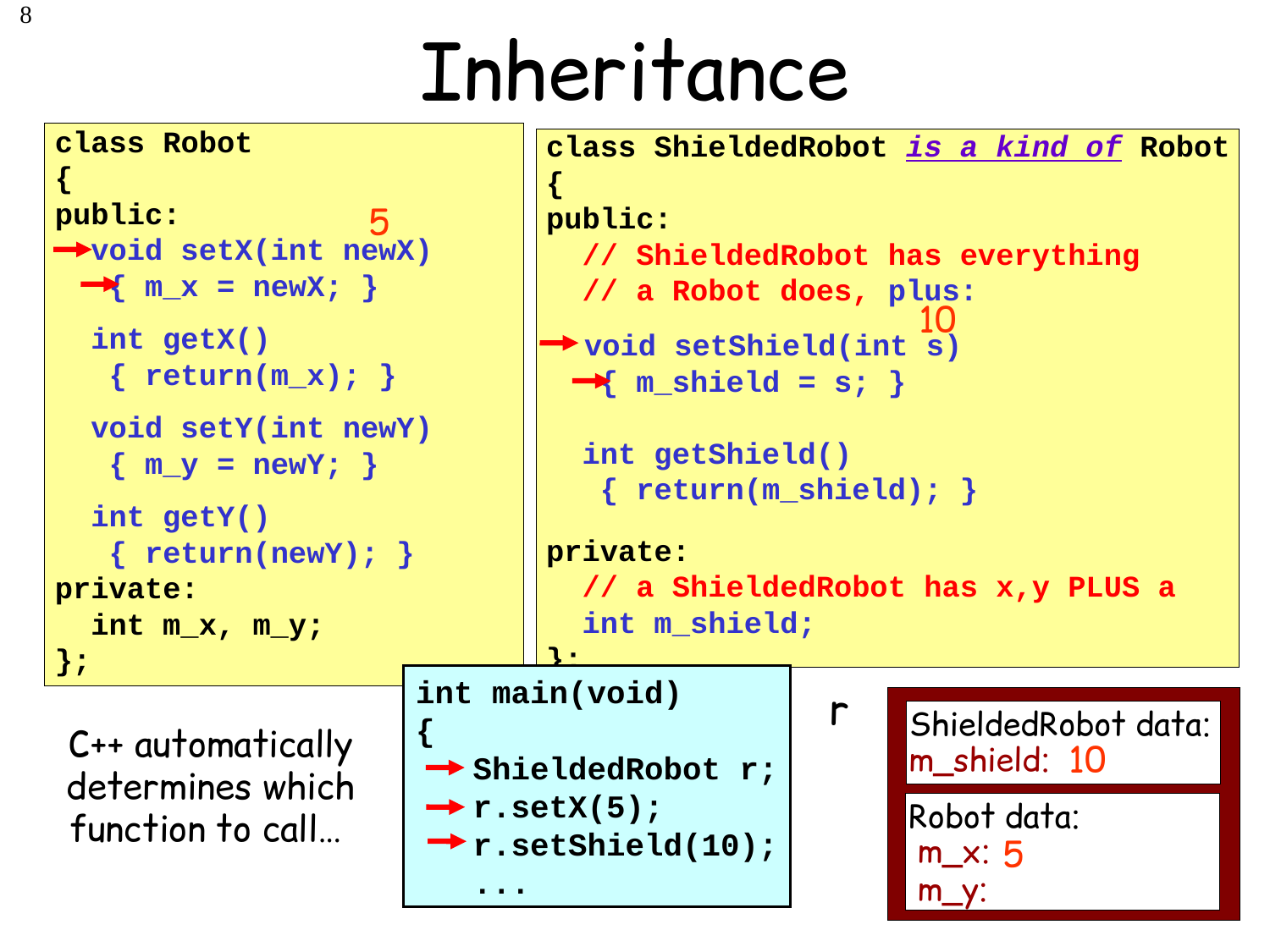

# Inheritance
8
class Robot
{
public:
  void setX(int newX)
   { m_x = newX; }

  int getX()
   { return(m_x); }
  void setY(int newY)
   { m_y = newY; }

  int getY()
   { return(newY); }
private:
  int m_x, m_y;
};

class ShieldedRobot is a kind of Robot
{
public:
  // ShieldedRobot has everything
  // a Robot does, plus:

  void setShield(int s)
   { m_shield = s; }

  int getShield()
   { return(m_shield); }

private:
  // a ShieldedRobot has x,y PLUS a
  int m_shield;
};

5

10

int main(void)
{
   ShieldedRobot r;
   r.setX(5);
   r.setShield(10);
   ...
      r

ShieldedRobot data:

m_shield:
Robot data:

m_x:
m_y:
C++ automatically determines which function to call…
10

5